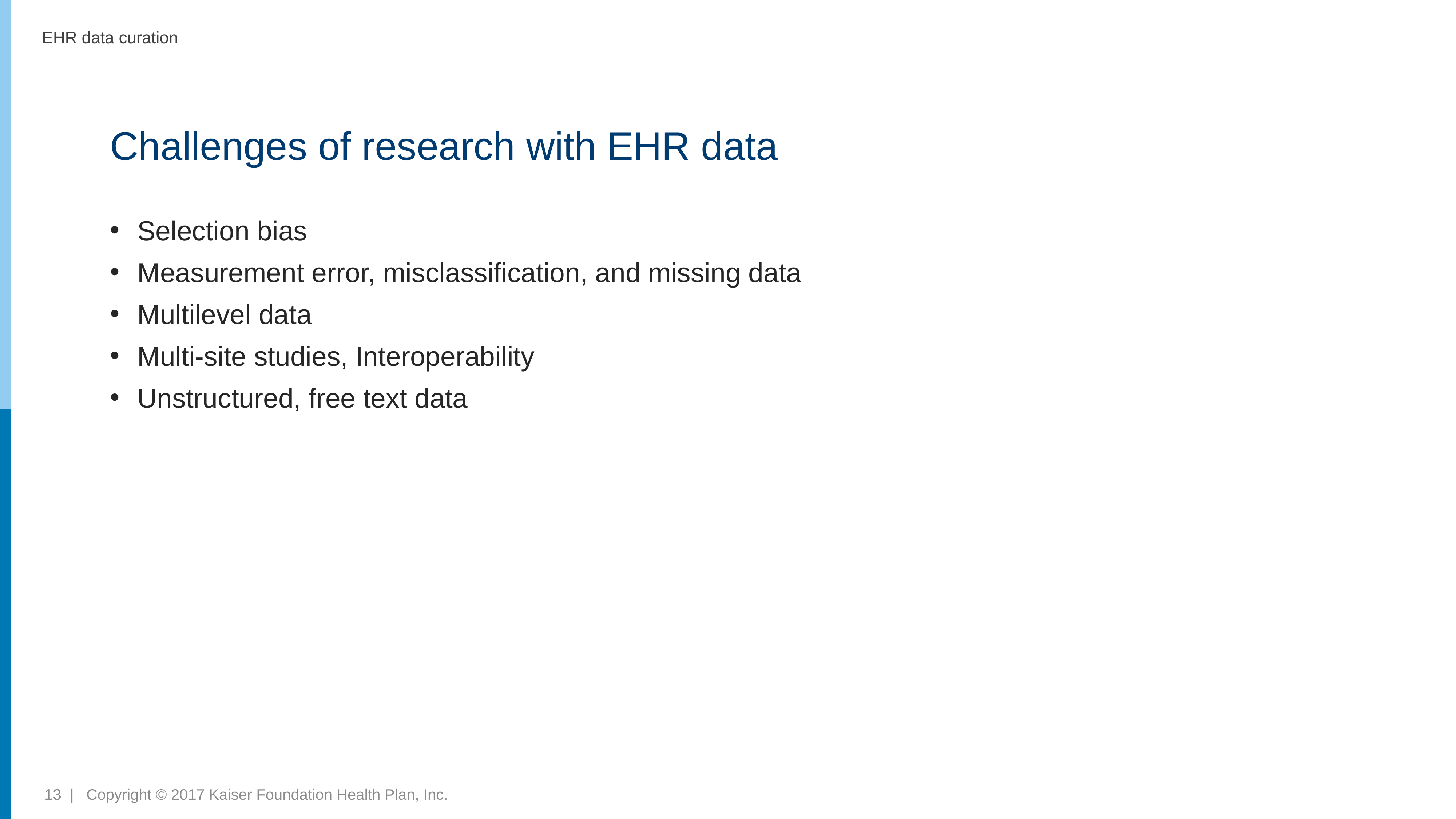

EHR data curation

# Challenges of research with EHR data
Selection bias
Measurement error, misclassification, and missing data
Multilevel data
Multi-site studies, Interoperability
Unstructured, free text data
13